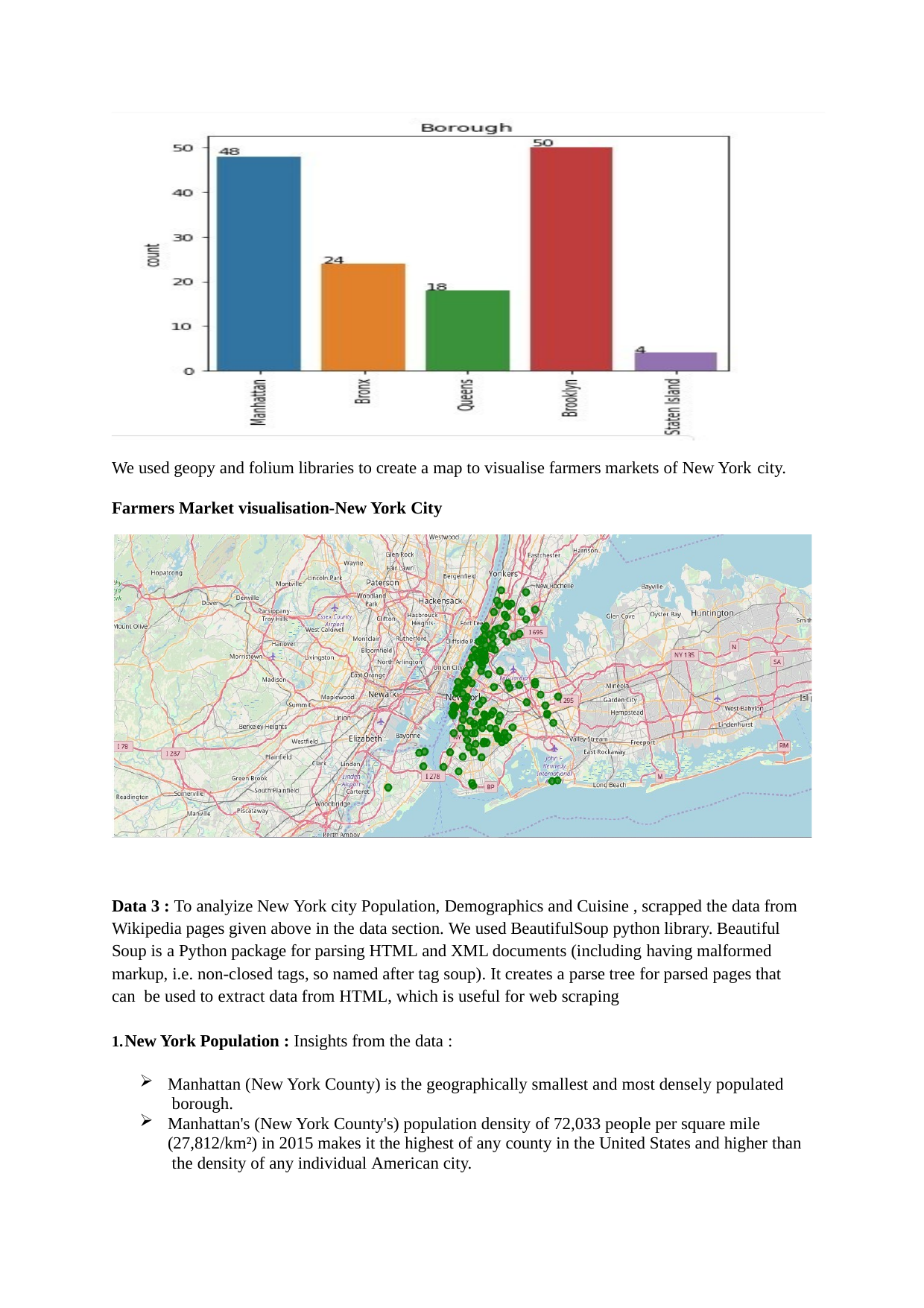

We used geopy and folium libraries to create a map to visualise farmers markets of New York city.

Farmers Market visualisation-New York City

Data 3 : To analyize New York city Population, Demographics and Cuisine , scrapped the data from  Wikipedia pages given above in the data section. We used BeautifulSoup python library. Beautiful  Soup is a Python package for parsing HTML and XML documents (including having malformed  markup, i.e. non-closed tags, so named after tag soup). It creates a parse tree for parsed pages that can  be used to extract data from HTML, which is useful for web scraping

New York Population : Insights from the data :

Manhattan (New York County) is the geographically smallest and most densely populated  borough.
Manhattan's (New York County's) population density of 72,033 people per square mile  (27,812/km²) in 2015 makes it the highest of any county in the United States and higher than  the density of any individual American city.